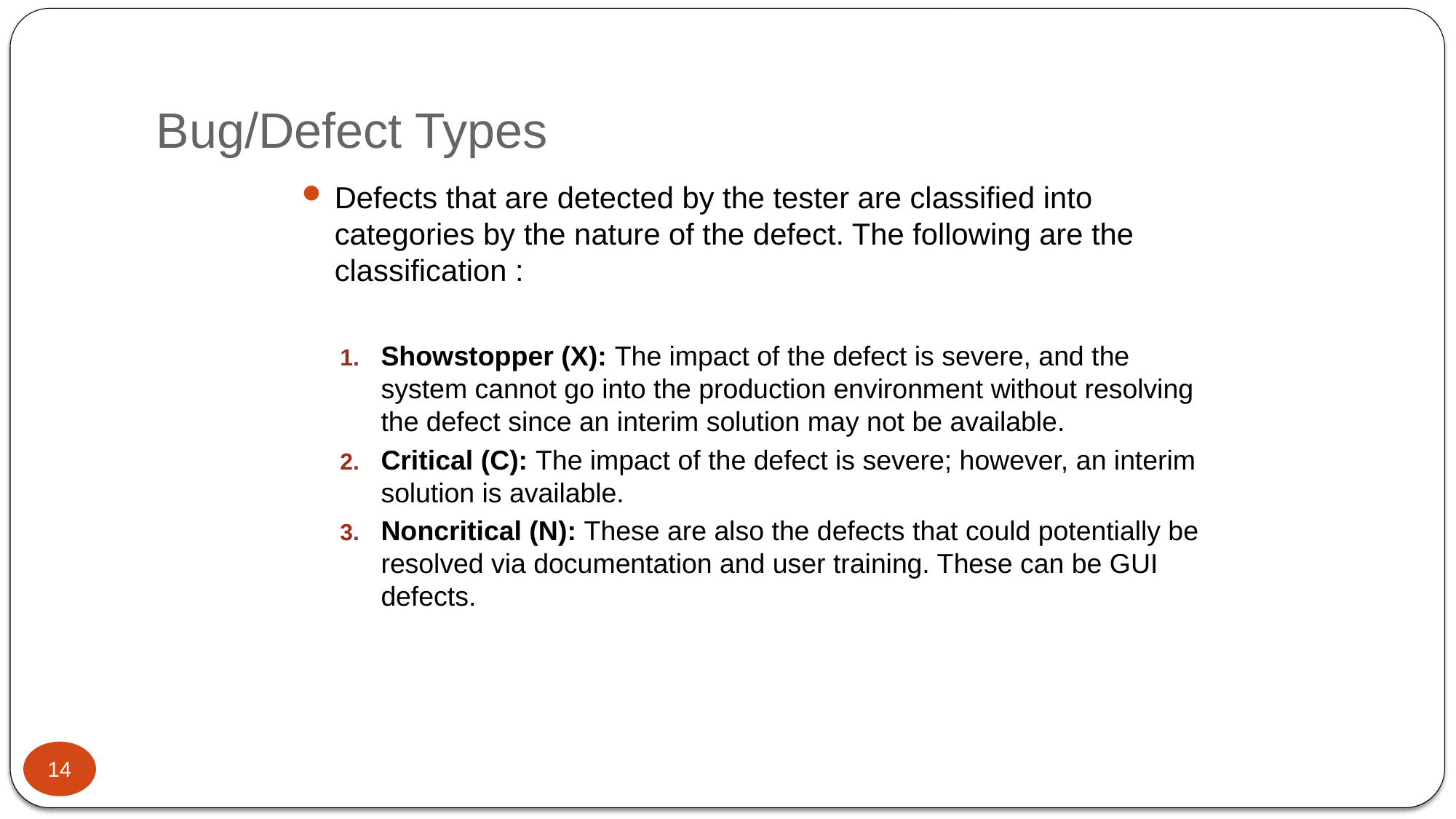

# Bug/Defect Types
Defects that are detected by the tester are classified into categories by the nature of the defect. The following are the classification :

Showstopper (X): The impact of the defect is severe, and the system cannot go into the production environment without resolving the defect since an interim solution may not be available.
Critical (C): The impact of the defect is severe; however, an interim solution is available.
Noncritical (N): These are also the defects that could potentially be resolved via documentation and user training. These can be GUI defects.
14